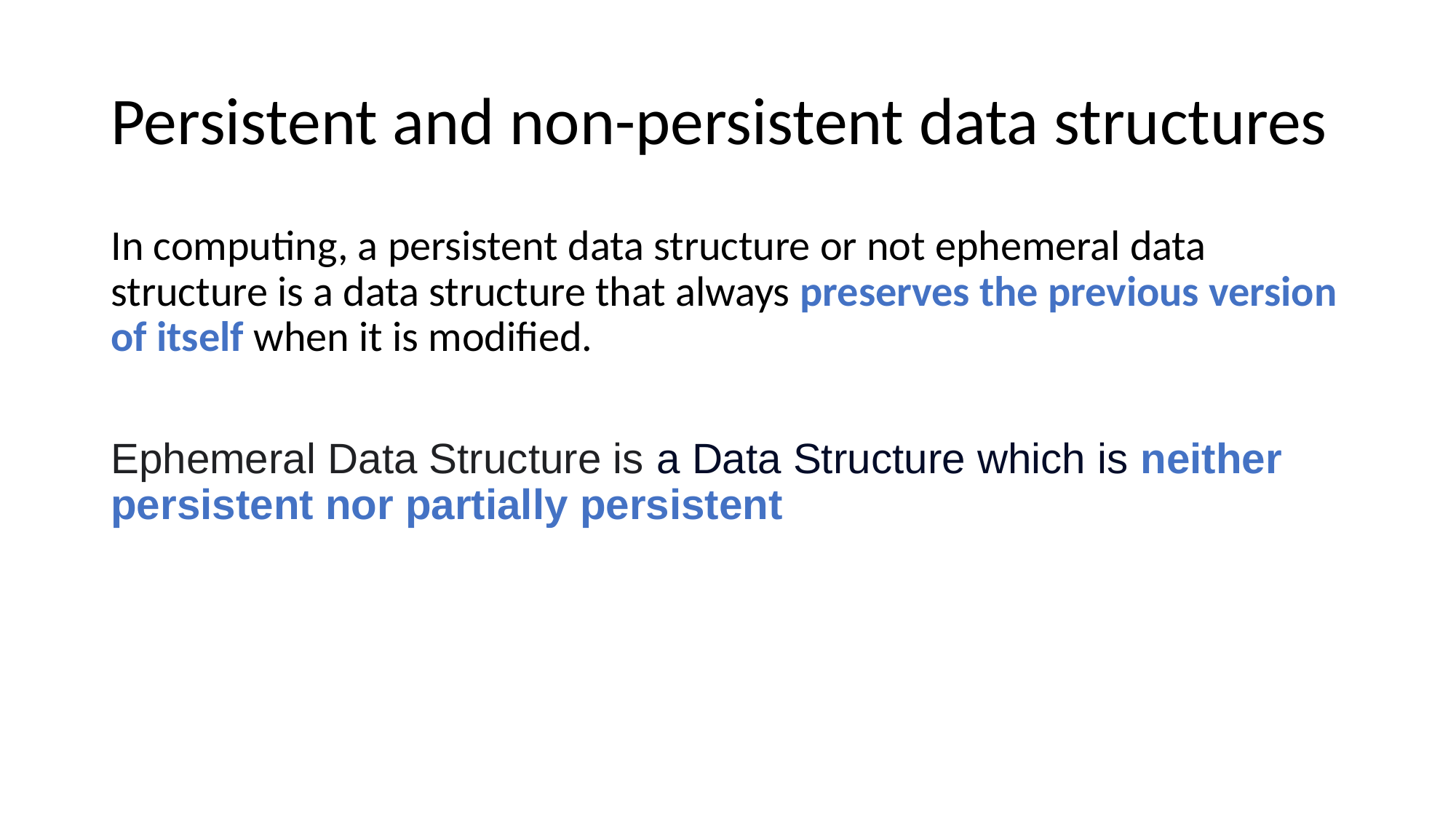

# Persistent and non-persistent data structures
In computing, a persistent data structure or not ephemeral data structure is a data structure that always preserves the previous version of itself when it is modified.

Ephemeral Data Structure is a Data Structure which is neither persistent nor partially persistent